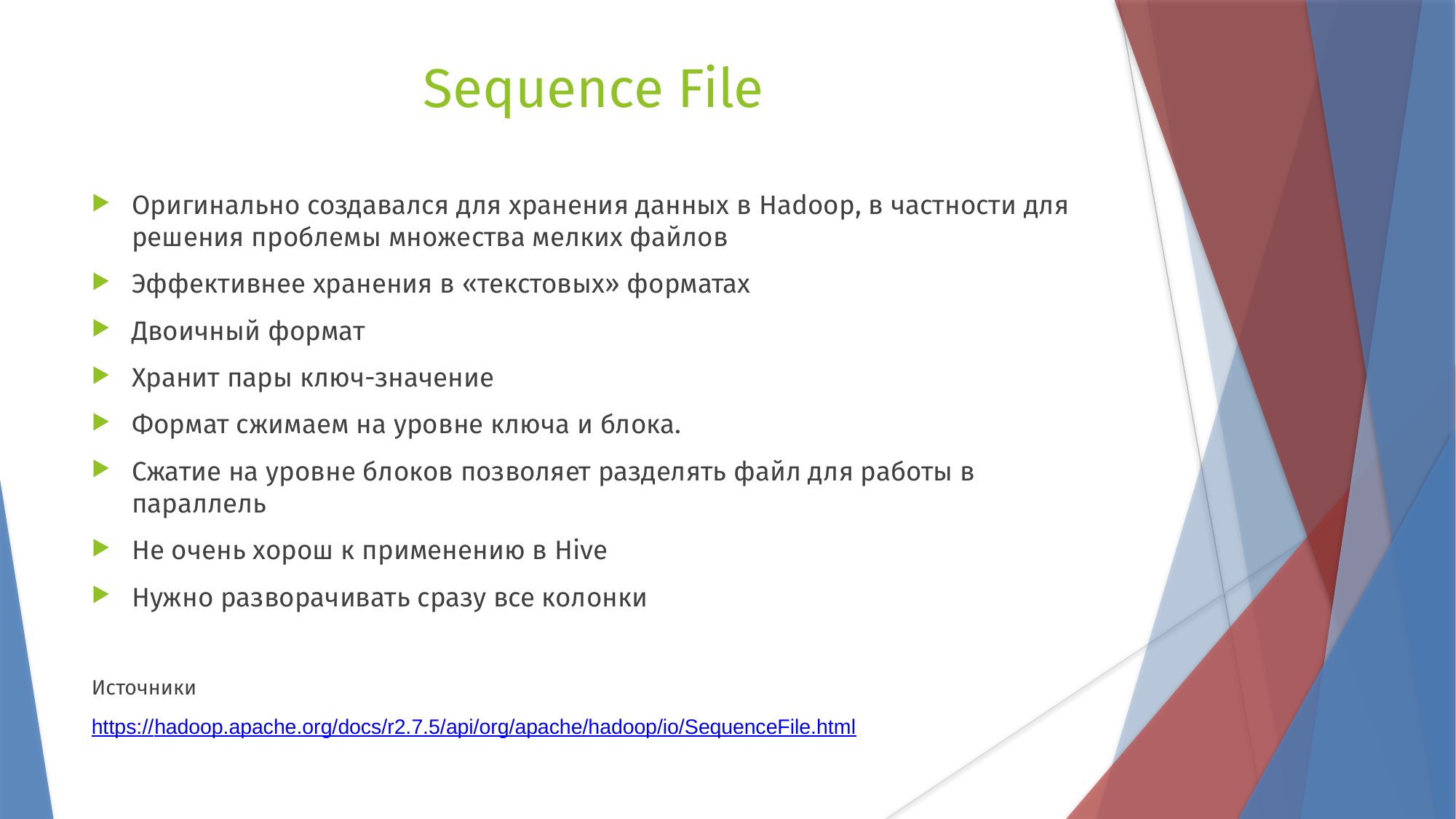

Sequence File

Оригинально создавался для хранения данных в Hadoop, в частности для решения проблемы множества мелких файлов
Эффективнее хранения в «текстовых» форматах
Двоичный формат
Хранит пары ключ-значение
Формат сжимаем на уровне ключа и блока.
Сжатие на уровне блоков позволяет разделять файл для работы в параллель
Не очень хорош к применению в Hive
Нужно разворачивать сразу все колонки

Источники
https://hadoop.apache.org/docs/r2.7.5/api/org/apache/hadoop/io/SequenceFile.html